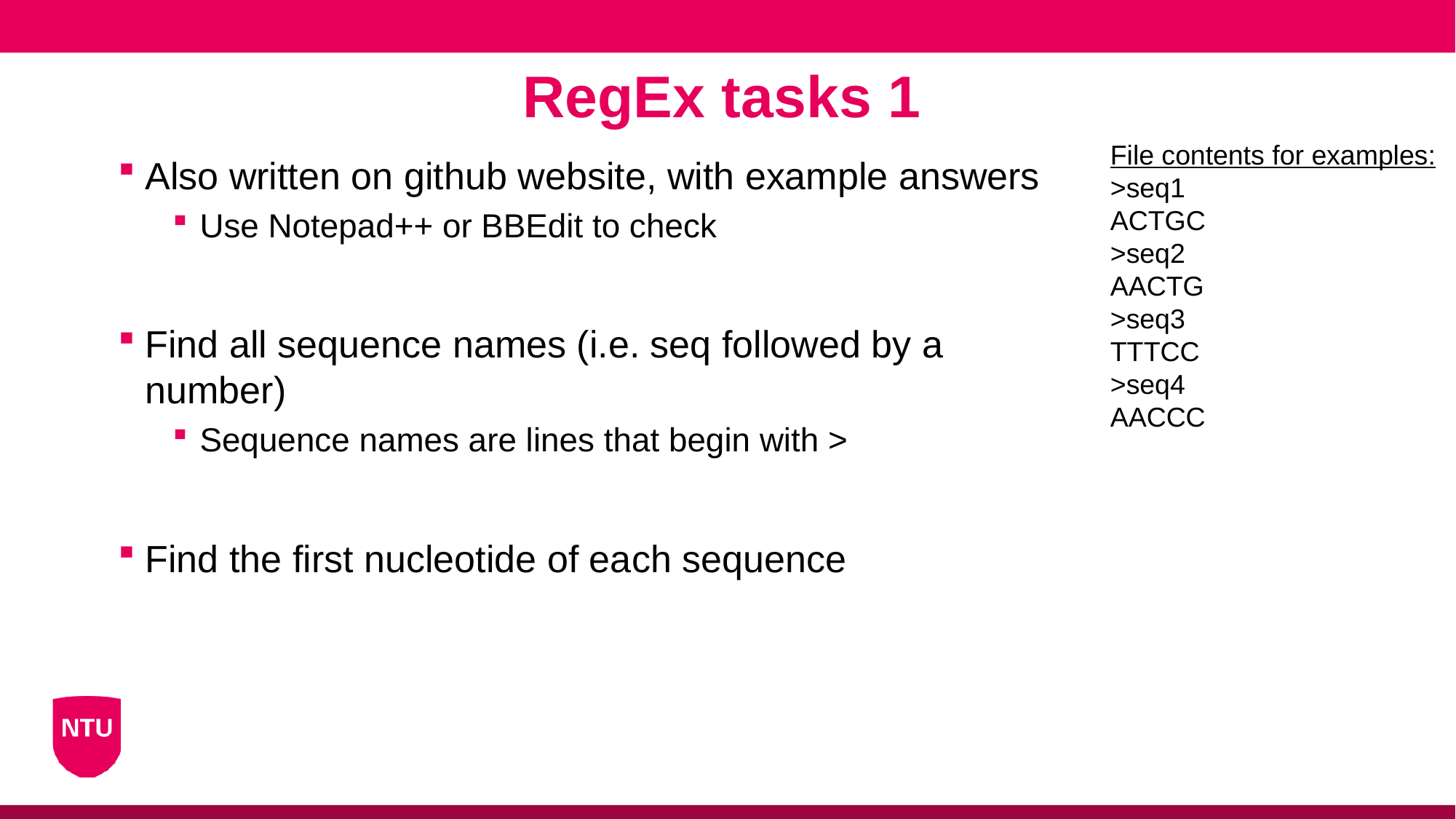

RegEx tasks 1
File contents for examples:
>seq1
ACTGC
>seq2
AACTG
>seq3
TTTCC
>seq4
AACCC
Also written on github website, with example answers
Use Notepad++ or BBEdit to check

Find all sequence names (i.e. seq followed by a number)
Sequence names are lines that begin with >

Find the first nucleotide of each sequence